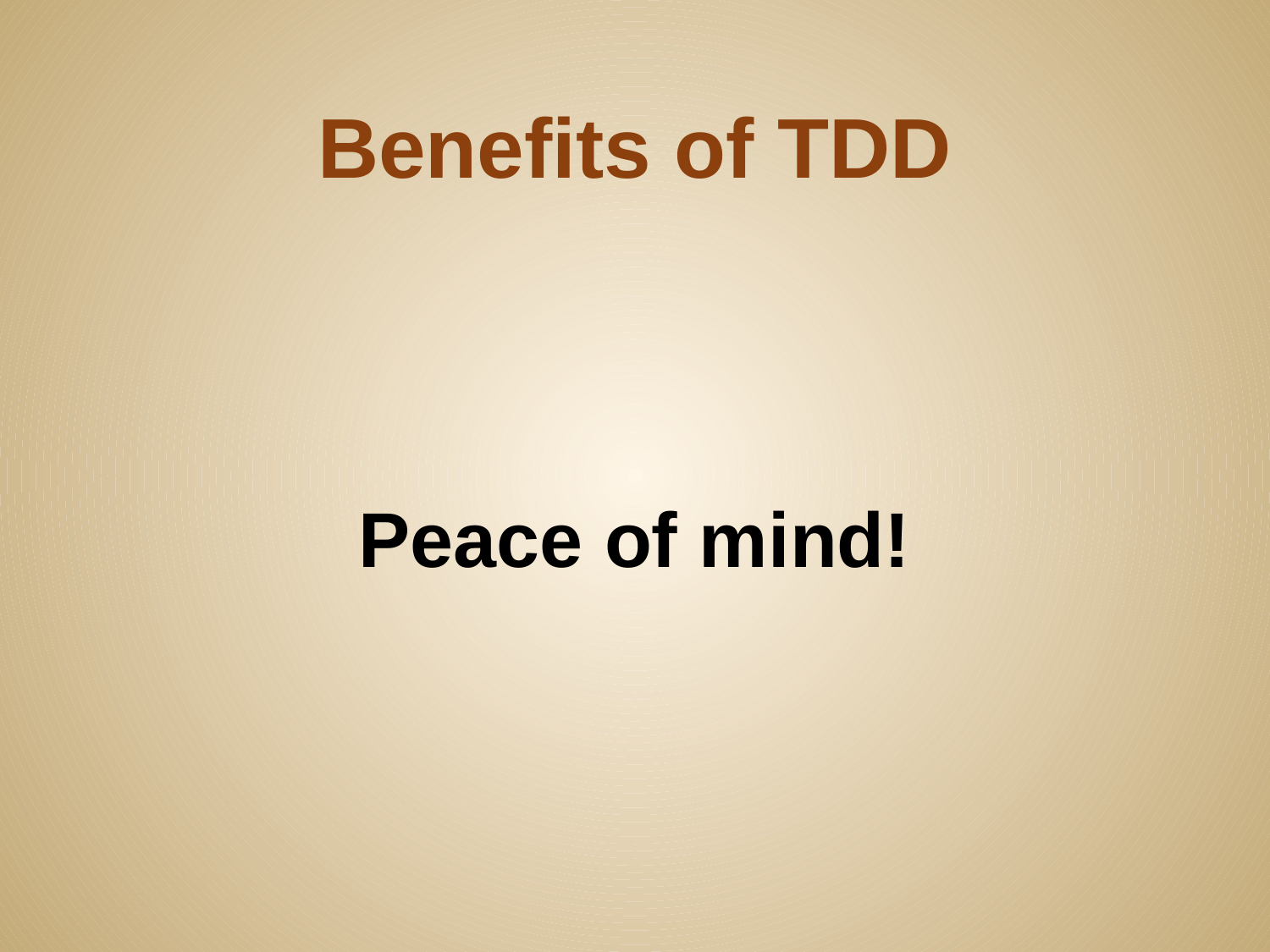

# Benefits of TDD
Peace of mind!